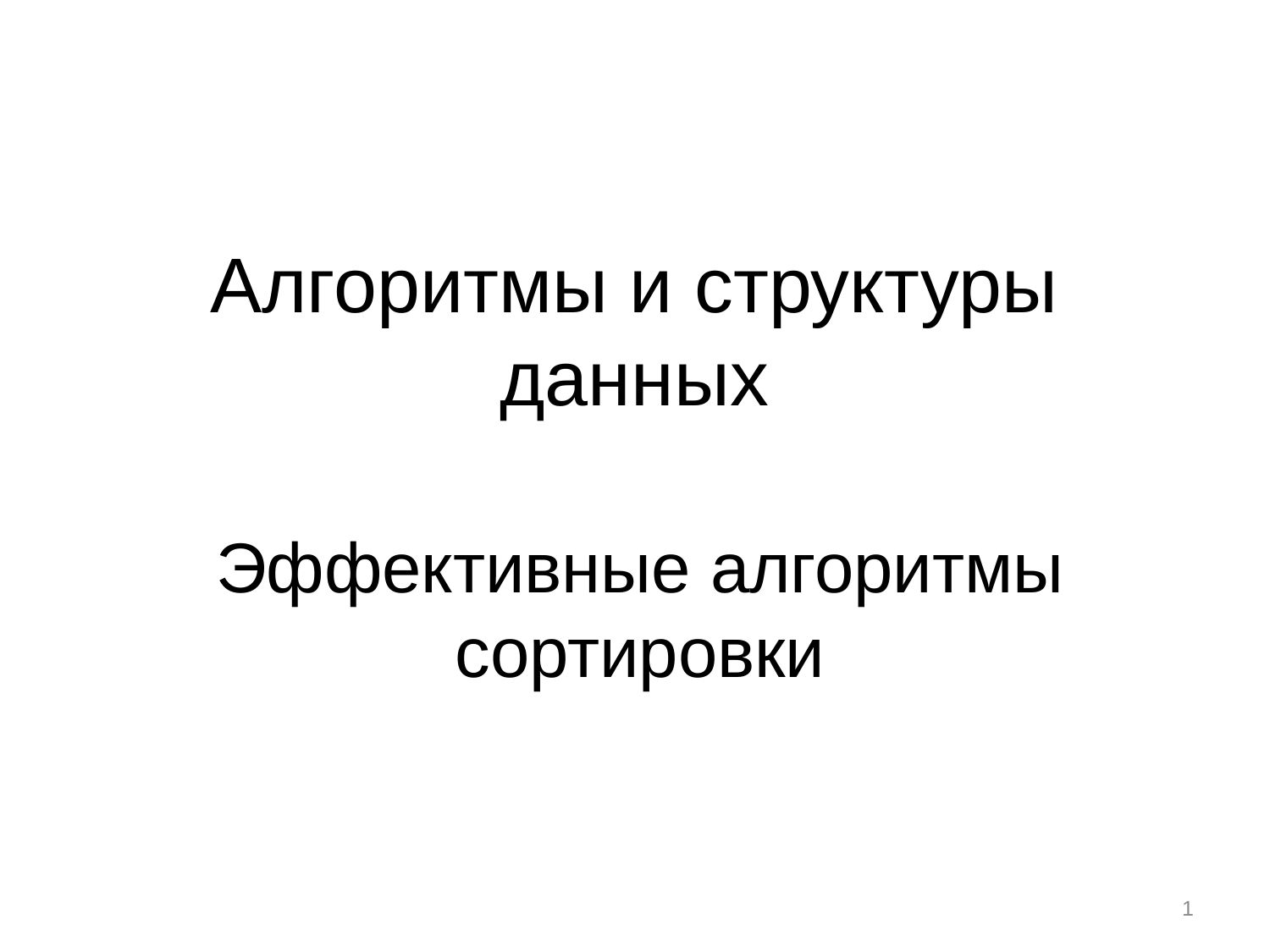

# Алгоритмы и структуры данных
Эффективные алгоритмы сортировки
1